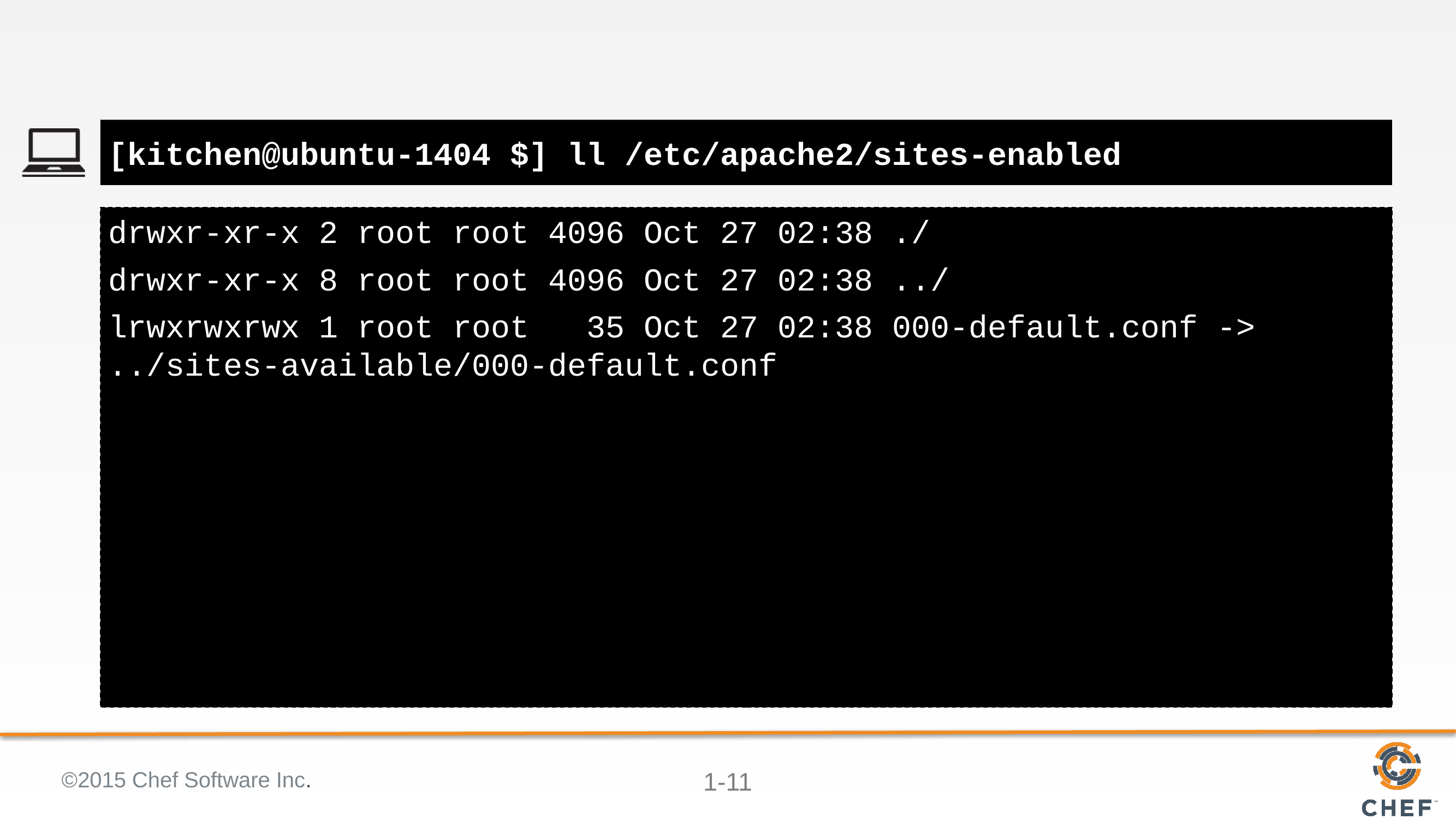

#
[kitchen@ubuntu-1404 $] ll /etc/apache2/sites-enabled
drwxr-xr-x 2 root root 4096 Oct 27 02:38 ./
drwxr-xr-x 8 root root 4096 Oct 27 02:38 ../
lrwxrwxrwx 1 root root   35 Oct 27 02:38 000-default.conf -> ../sites-available/000-default.conf